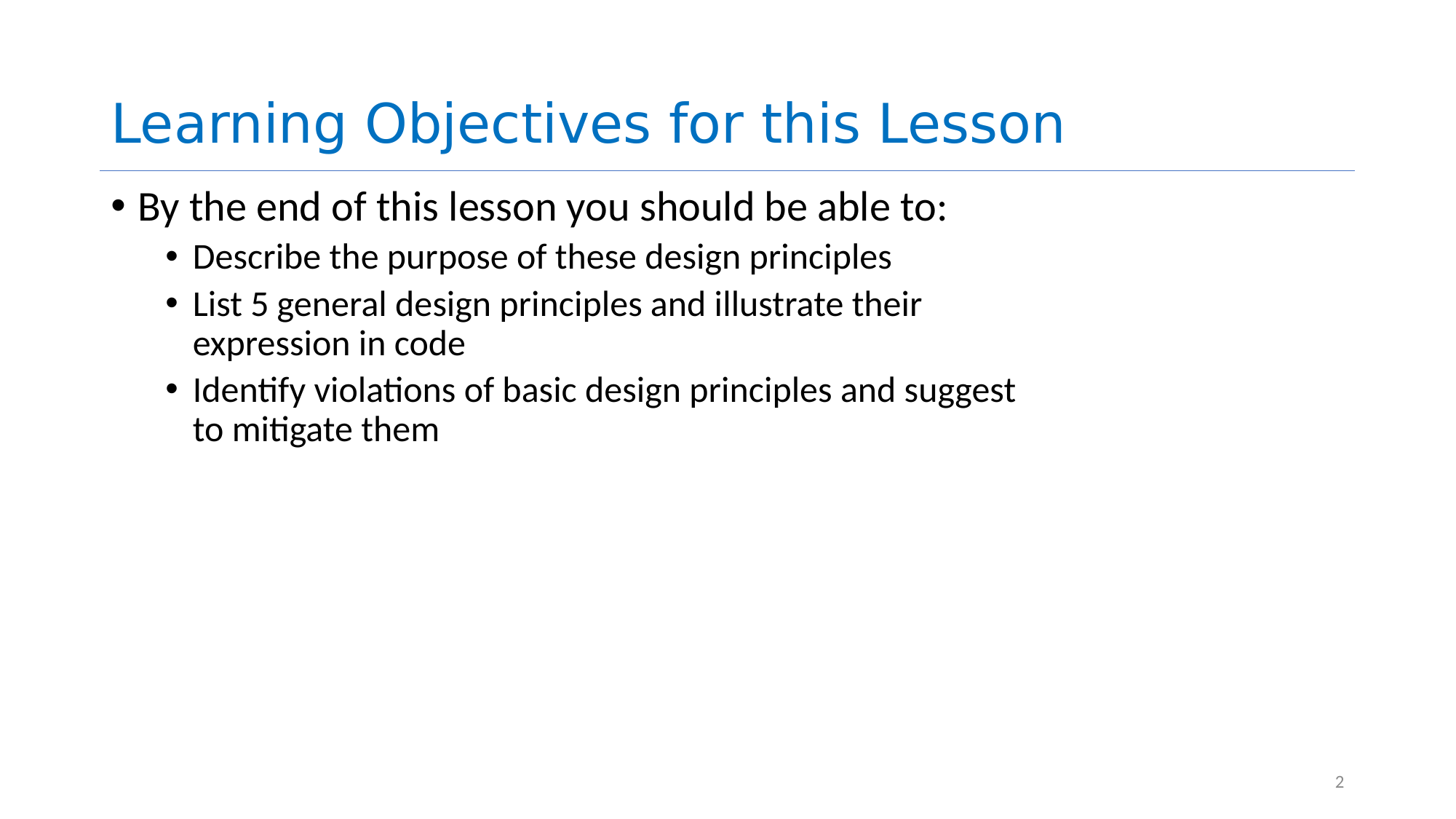

# Learning Objectives for this Lesson
By the end of this lesson you should be able to:
Describe the purpose of these design principles
List 5 general design principles and illustrate their expression in code
Identify violations of basic design principles and suggest to mitigate them

2